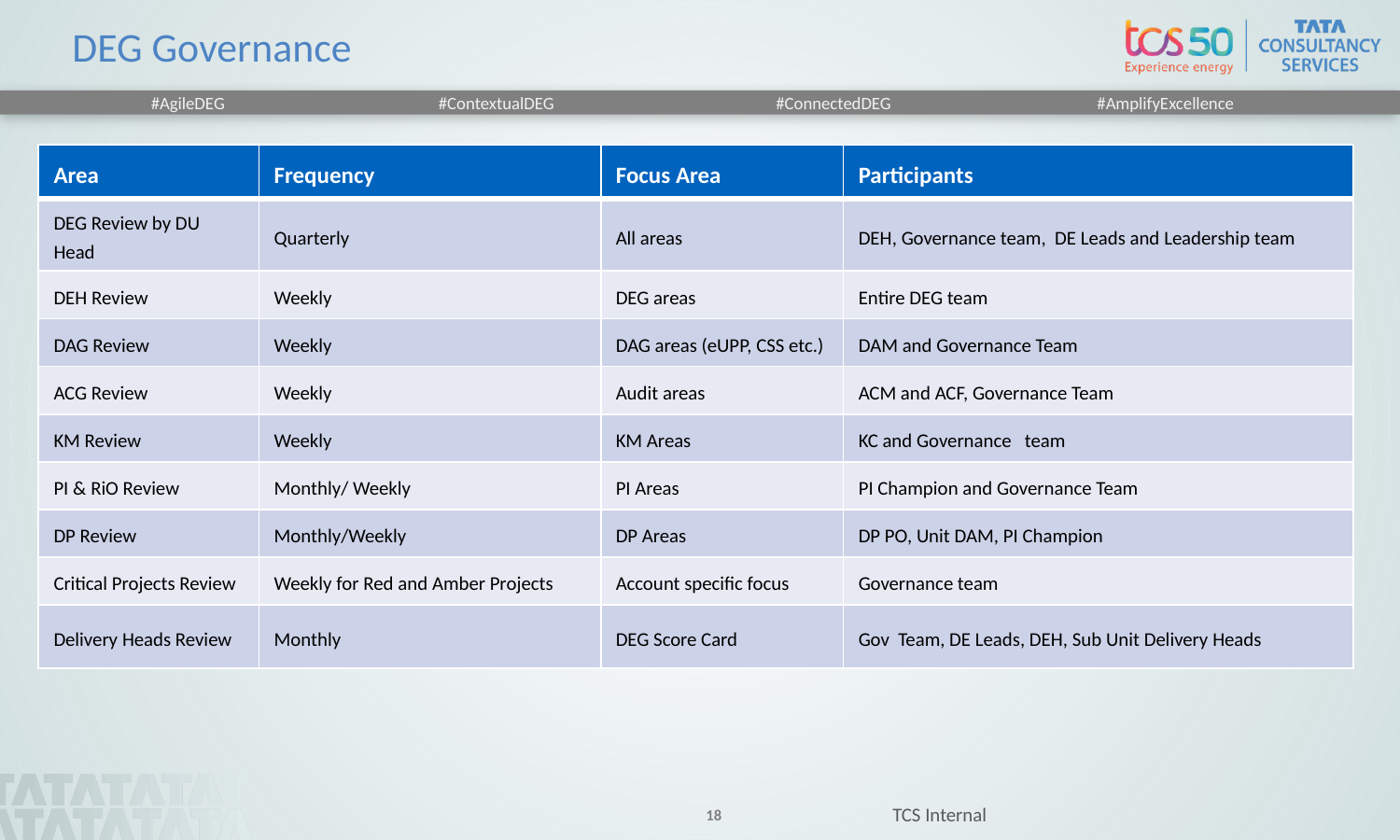

# DEG Governance
| Area | Frequency | Focus Area | Participants |
| --- | --- | --- | --- |
| DEG Review by DU Head | Quarterly | All areas | DEH, Governance team, DE Leads and Leadership team |
| DEH Review | Weekly | DEG areas | Entire DEG team |
| DAG Review | Weekly | DAG areas (eUPP, CSS etc.) | DAM and Governance Team |
| ACG Review | Weekly | Audit areas | ACM and ACF, Governance Team |
| KM Review | Weekly | KM Areas | KC and Governance team |
| PI & RiO Review | Monthly/ Weekly | PI Areas | PI Champion and Governance Team |
| DP Review | Monthly/Weekly | DP Areas | DP PO, Unit DAM, PI Champion |
| Critical Projects Review | Weekly for Red and Amber Projects | Account specific focus | Governance team |
| Delivery Heads Review | Monthly | DEG Score Card | Gov Team, DE Leads, DEH, Sub Unit Delivery Heads |
TCS Internal